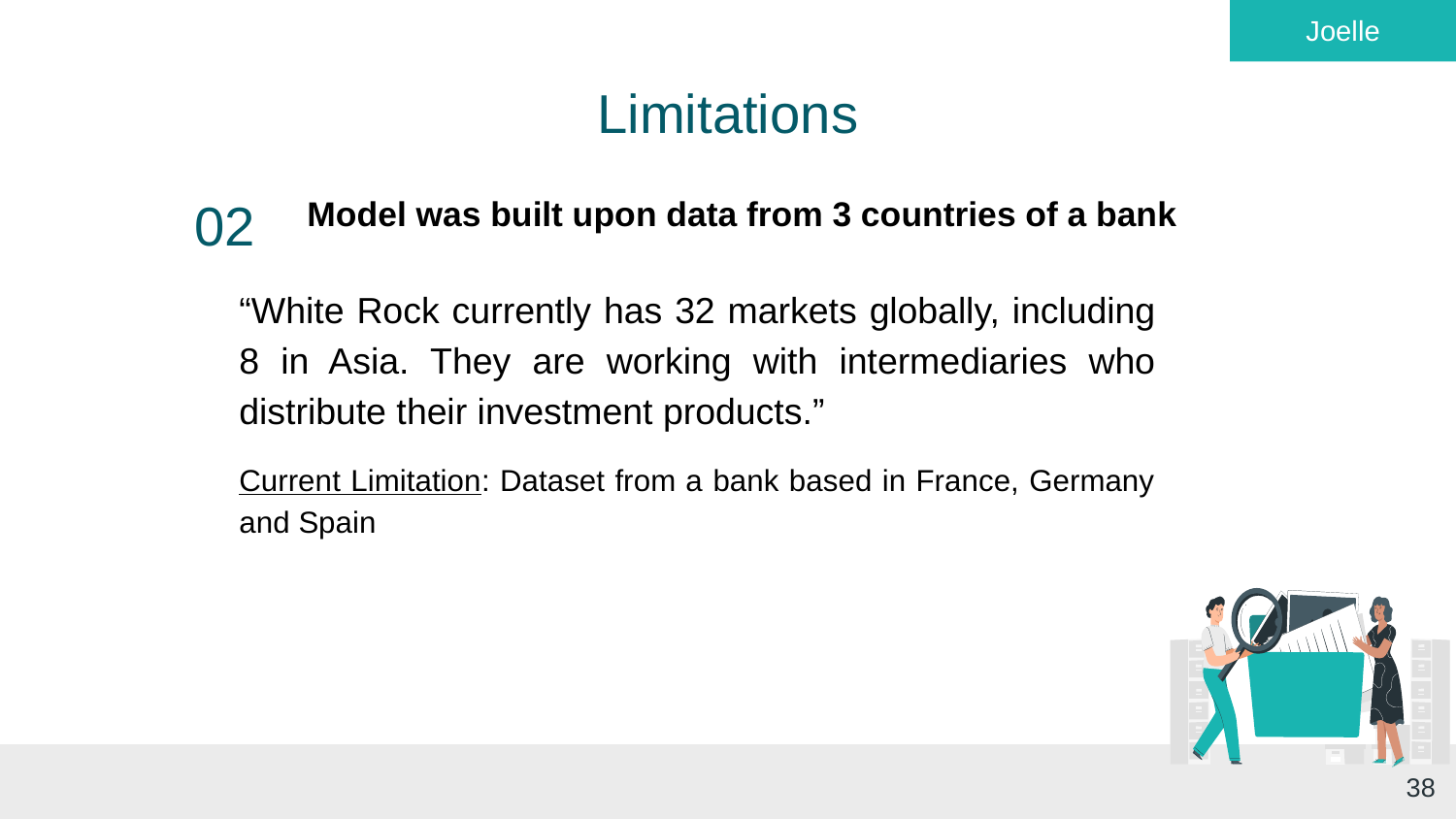

Joelle
# Limitations
Model was built upon data from 3 countries of a bank
02
“White Rock currently has 32 markets globally, including 8 in Asia. They are working with intermediaries who distribute their investment products.”
Current Limitation: Dataset from a bank based in France, Germany and Spain

38